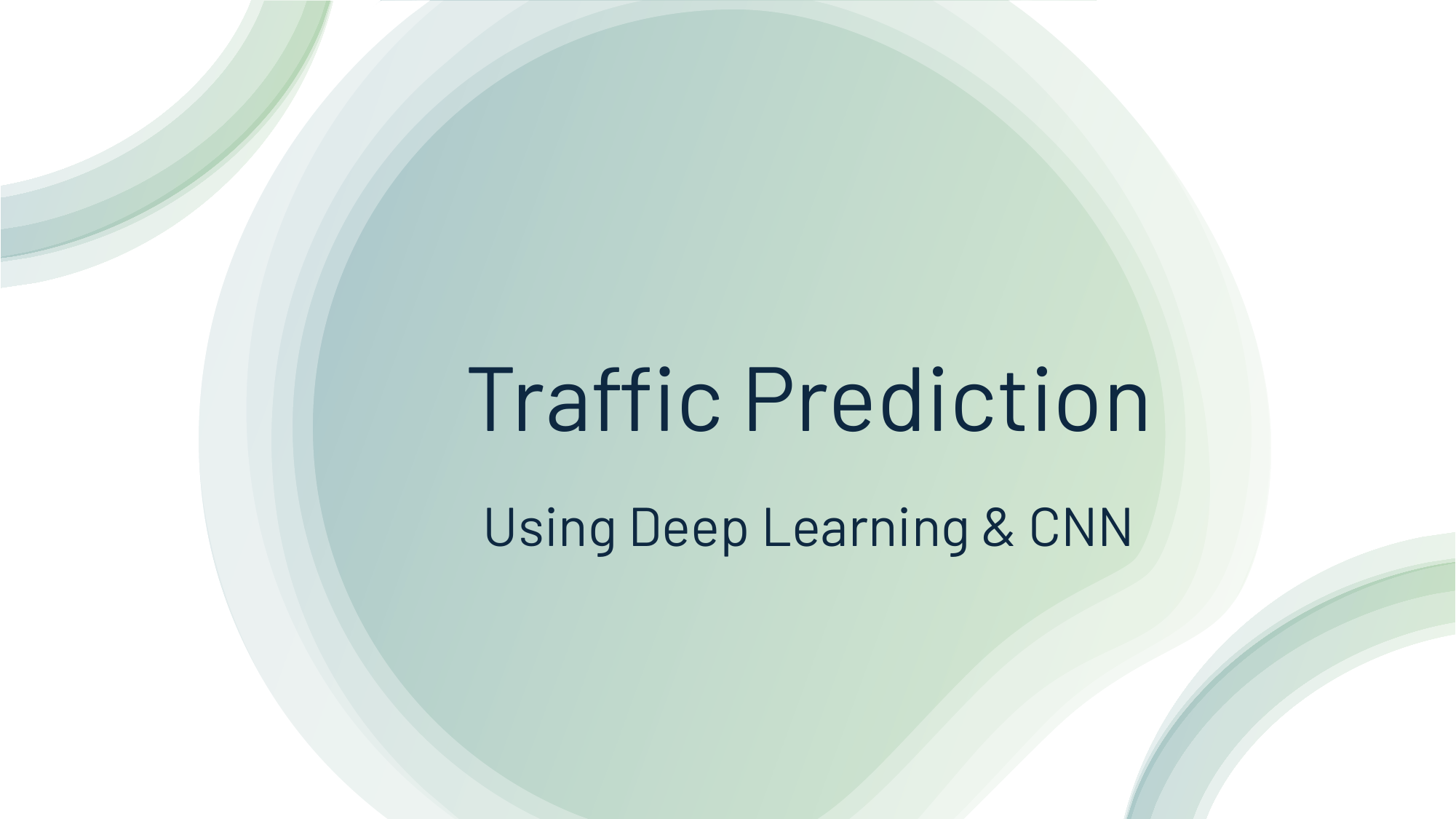

# Traffic Prediction
Using Deep Learning & CNN